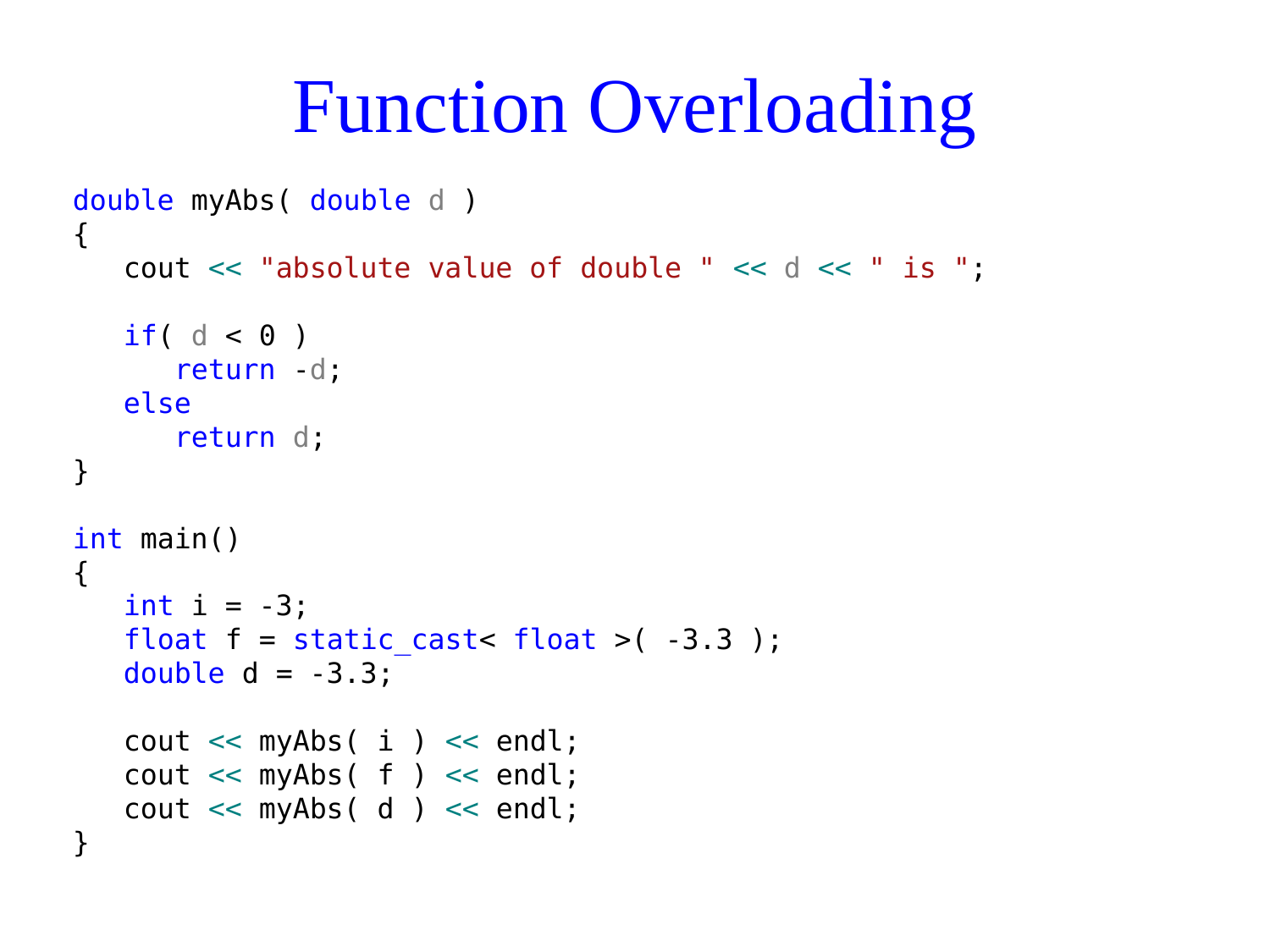

# Function Overloading
double myAbs( double d )
{
   cout << "absolute value of double " << d << " is ";

   if( d < 0 )
      return -d;
   else
      return d;
}

int main()
{
   int i = -3;
   float f = static_cast< float >( -3.3 );
   double d = -3.3;

   cout << myAbs( i ) << endl;
   cout << myAbs( f ) << endl;
   cout << myAbs( d ) << endl;
}